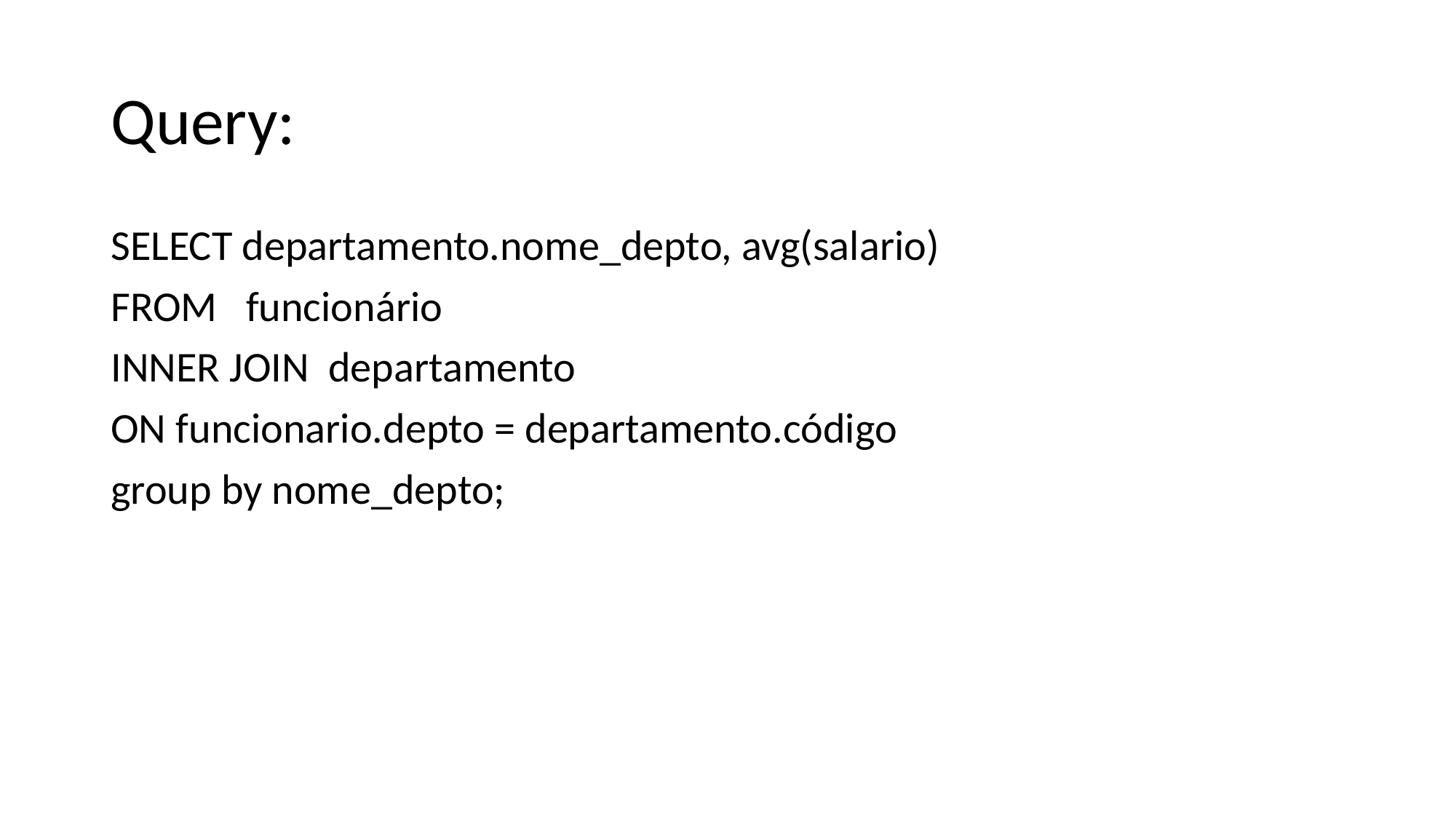

# Query:
SELECT departamento.nome_depto, avg(salario)
FROM   funcionário
INNER JOIN  departamento
ON funcionario.depto = departamento.código
group by nome_depto;